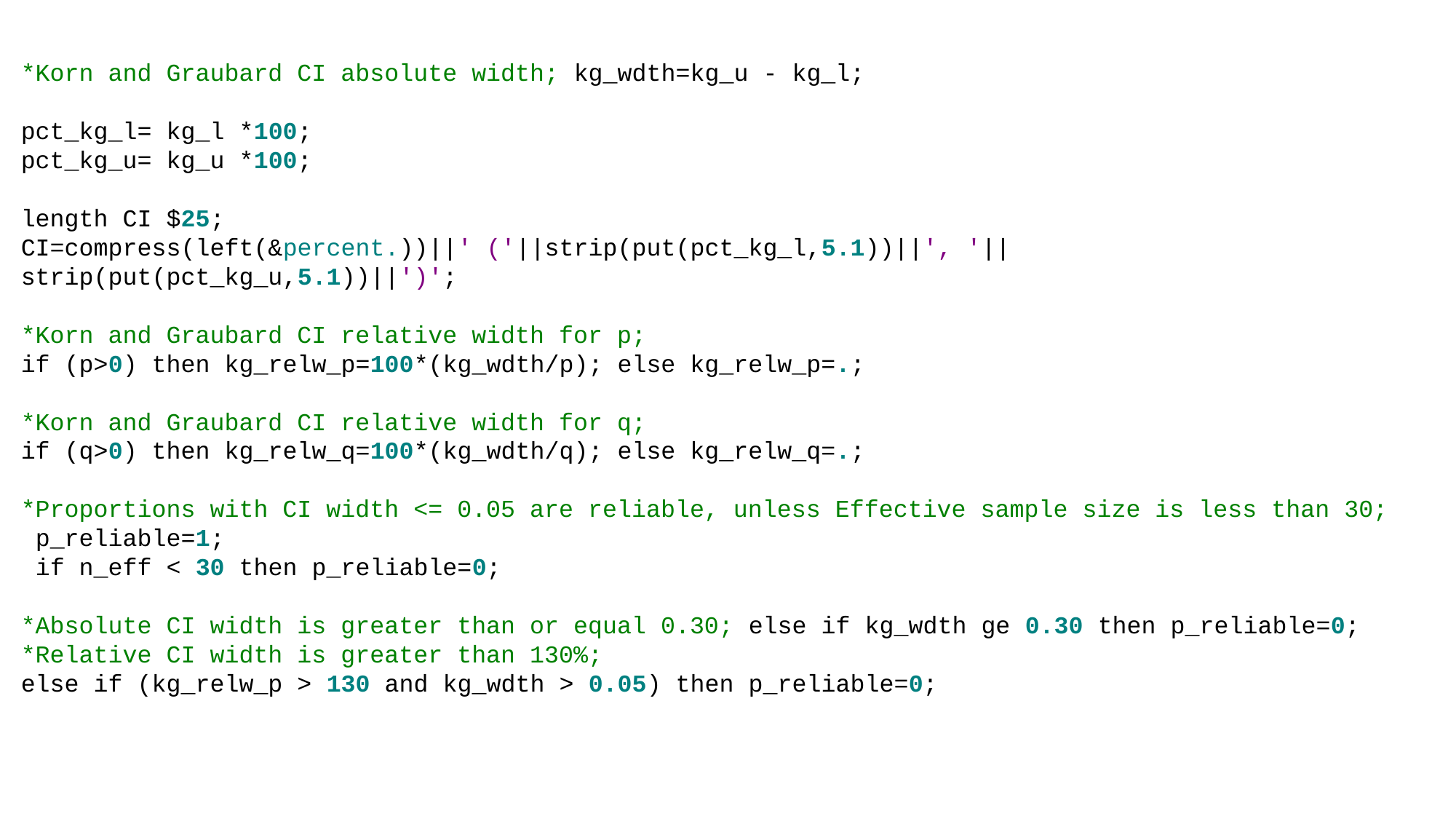

*Korn and Graubard CI absolute width; kg_wdth=kg_u - kg_l;

pct_kg_l= kg_l *100;
pct_kg_u= kg_u *100;

length CI $25;
CI=compress(left(&percent.))||' ('||strip(put(pct_kg_l,5.1))||', '||strip(put(pct_kg_u,5.1))||')';

*Korn and Graubard CI relative width for p;
if (p>0) then kg_relw_p=100*(kg_wdth/p); else kg_relw_p=.;

*Korn and Graubard CI relative width for q;
if (q>0) then kg_relw_q=100*(kg_wdth/q); else kg_relw_q=.;

*Proportions with CI width <= 0.05 are reliable, unless Effective sample size is less than 30;
 p_reliable=1;
 if n_eff < 30 then p_reliable=0;

*Absolute CI width is greater than or equal 0.30; else if kg_wdth ge 0.30 then p_reliable=0;
*Relative CI width is greater than 130%;
else if (kg_relw_p > 130 and kg_wdth > 0.05) then p_reliable=0;